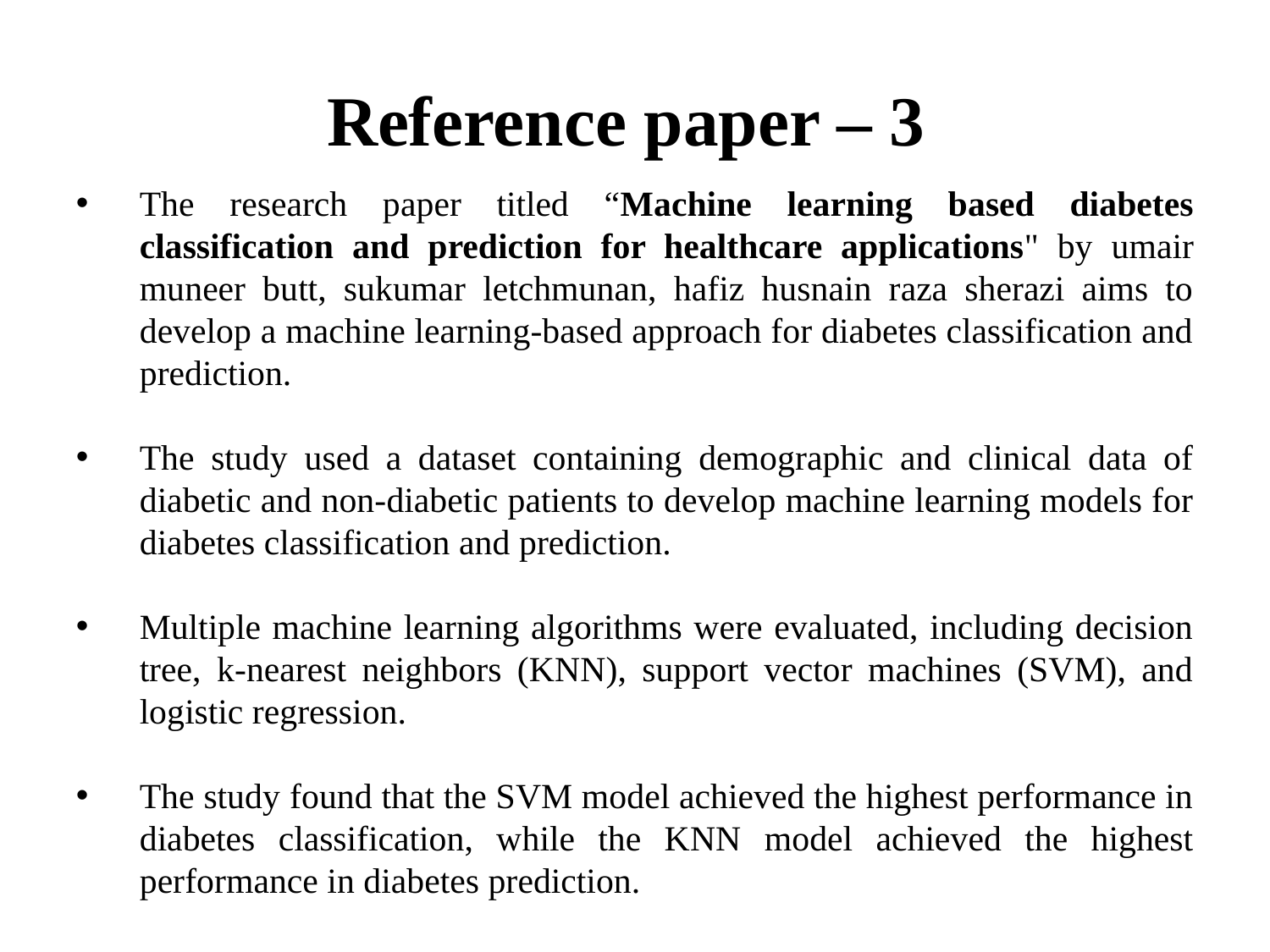

# Reference paper – 3
The research paper titled “Machine learning based diabetes classification and prediction for healthcare applications" by umair muneer butt, sukumar letchmunan, hafiz husnain raza sherazi aims to develop a machine learning-based approach for diabetes classification and prediction.

The study used a dataset containing demographic and clinical data of diabetic and non-diabetic patients to develop machine learning models for diabetes classification and prediction.

Multiple machine learning algorithms were evaluated, including decision tree, k-nearest neighbors (KNN), support vector machines (SVM), and logistic regression.

The study found that the SVM model achieved the highest performance in diabetes classification, while the KNN model achieved the highest performance in diabetes prediction.